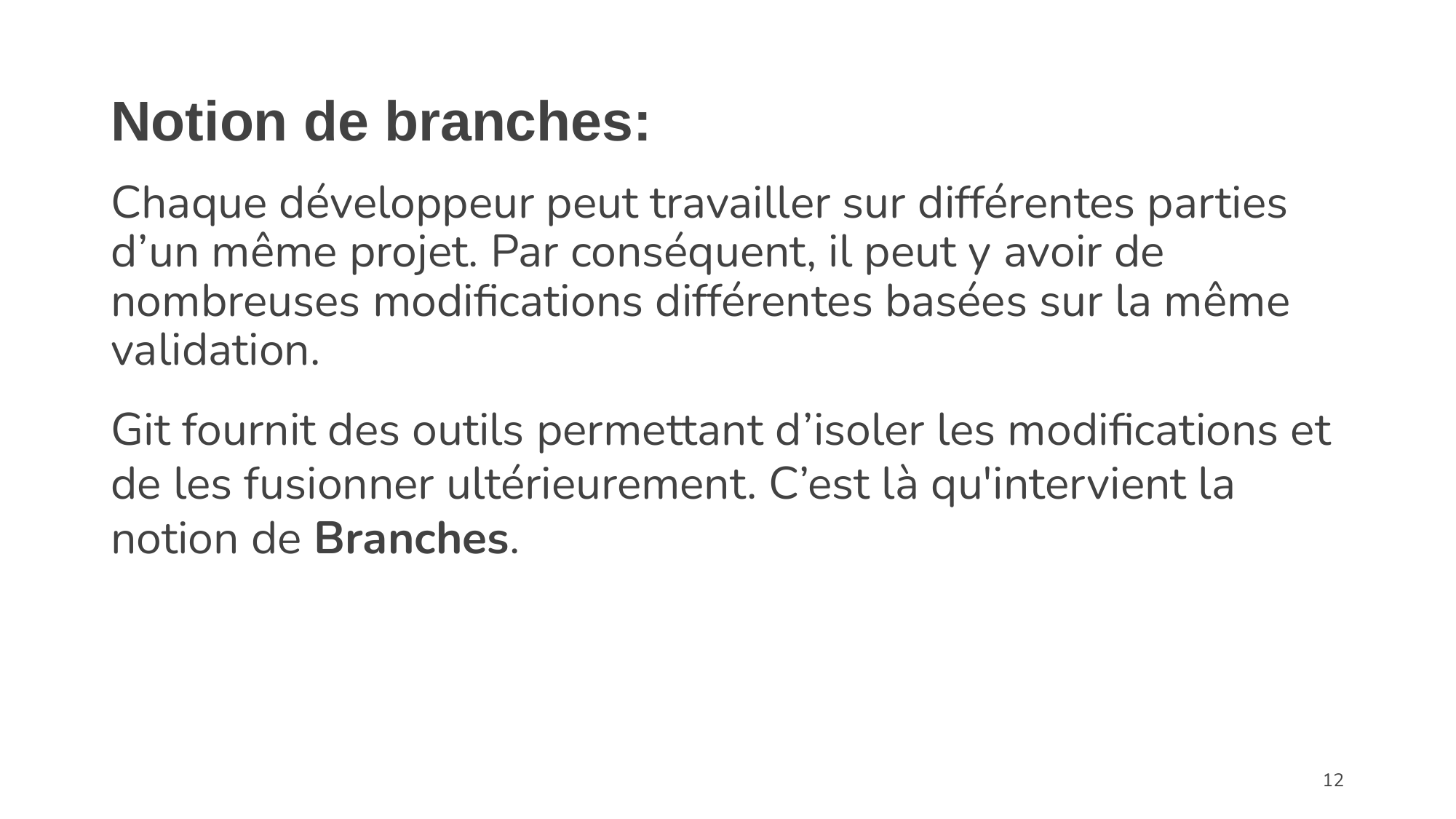

# Notion de branches:
Chaque développeur peut travailler sur différentes parties d’un même projet. Par conséquent, il peut y avoir de nombreuses modifications différentes basées sur la même validation.
Git fournit des outils permettant d’isoler les modifications et de les fusionner ultérieurement. C’est là qu'intervient la notion de Branches.
12